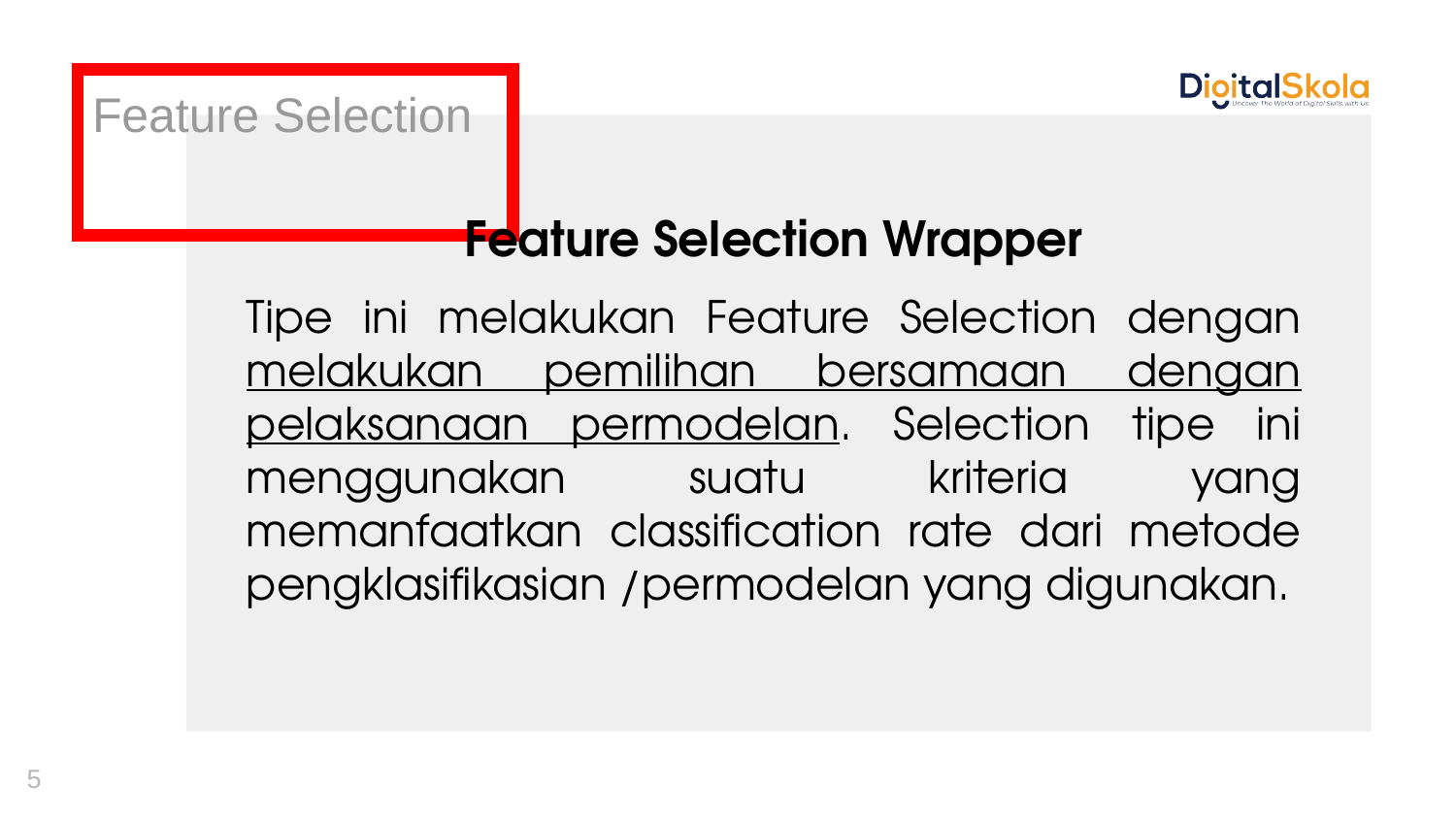

# Feature Selection
Feature Selection Wrapper
Tipe ini melakukan Feature Selection dengan melakukan pemilihan bersamaan dengan pelaksanaan permodelan. Selection tipe ini menggunakan suatu kriteria yang memanfaatkan classification rate dari metode pengklasifikasian /permodelan yang digunakan.
5